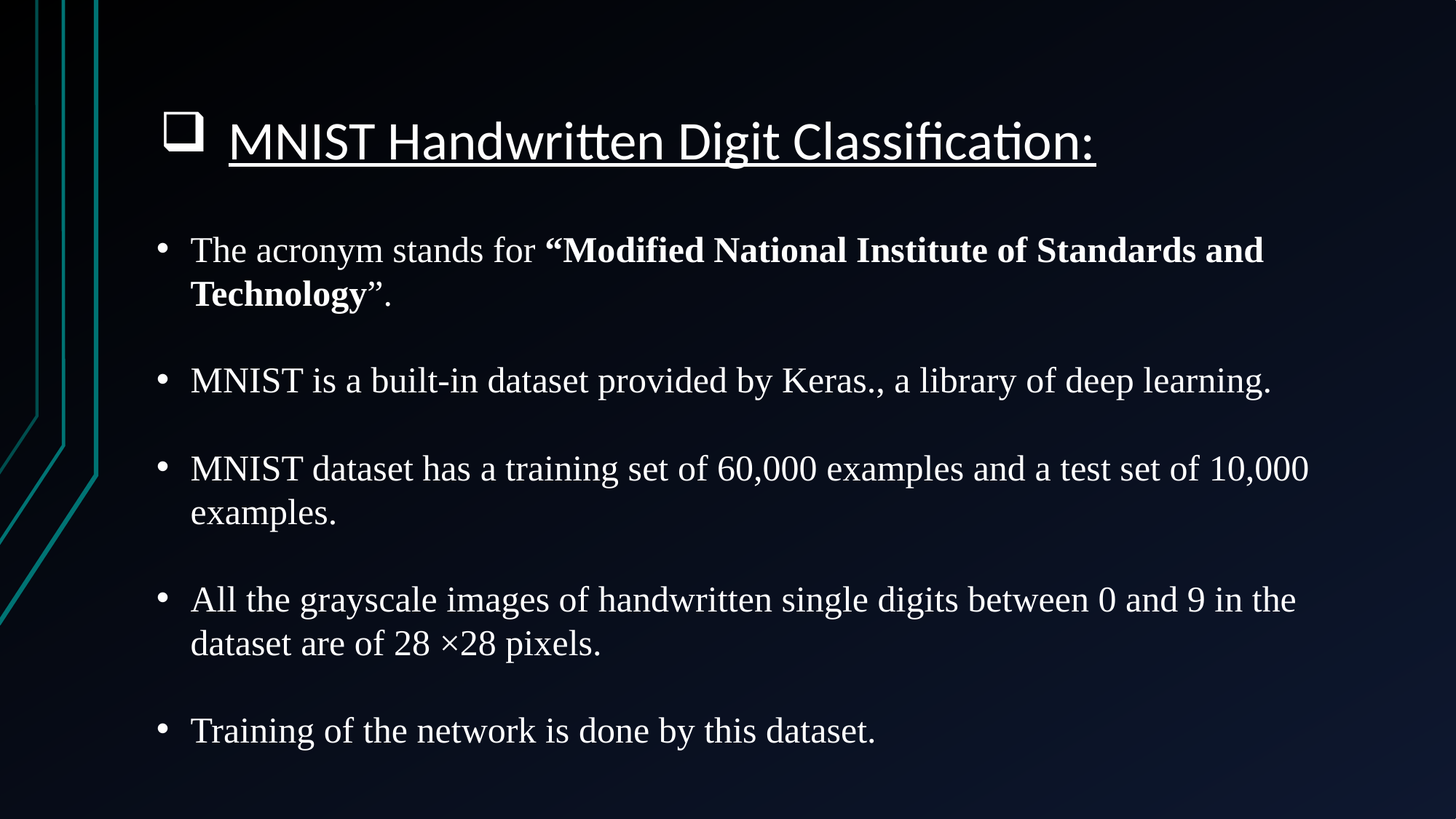

# MNIST Handwritten Digit Classification:
The acronym stands for “Modified National Institute of Standards and Technology”.

MNIST is a built-in dataset provided by Keras., a library of deep learning.

MNIST dataset has a training set of 60,000 examples and a test set of 10,000 examples.

All the grayscale images of handwritten single digits between 0 and 9 in the dataset are of 28 ×28 pixels.

Training of the network is done by this dataset.